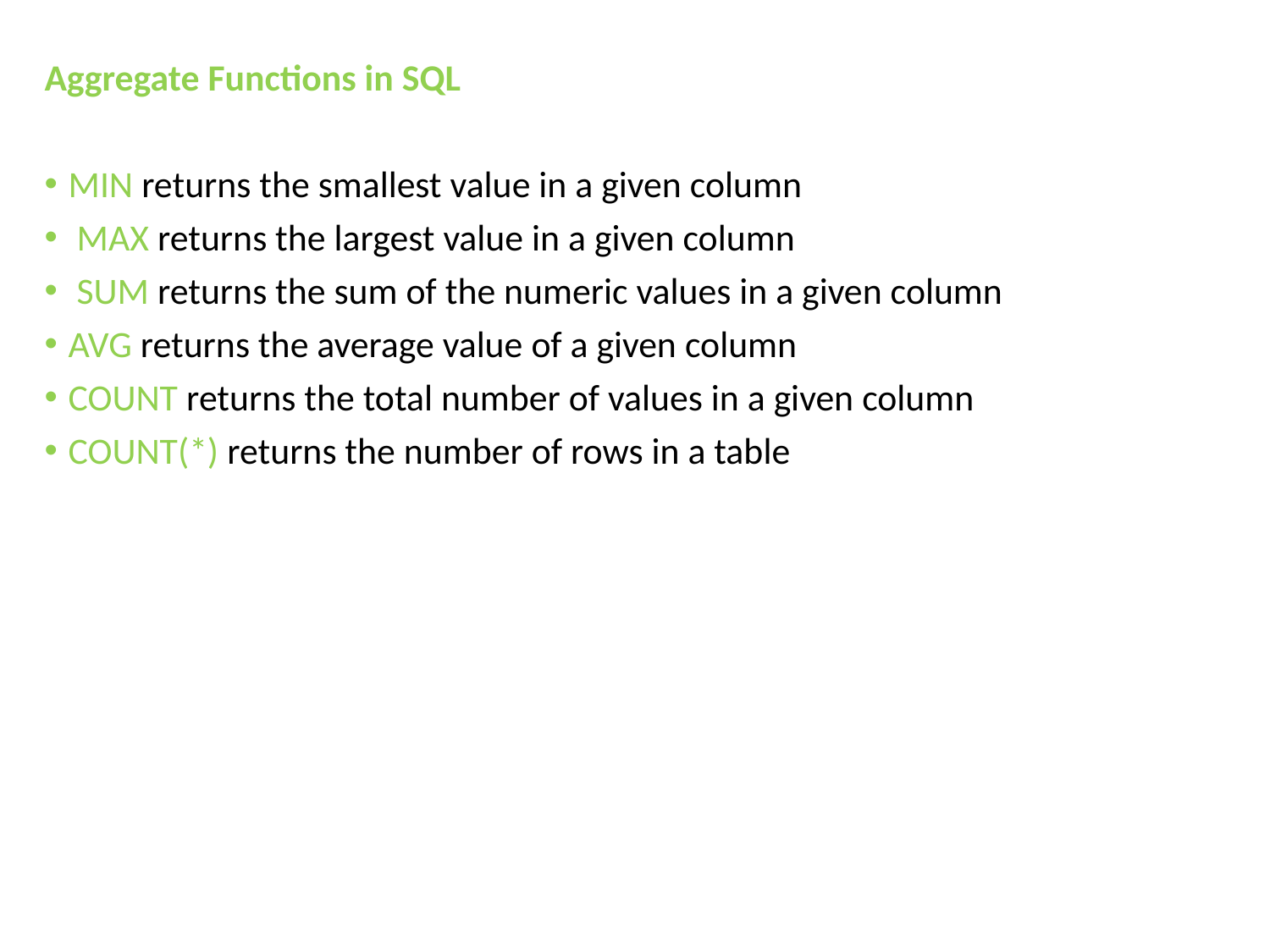

Aggregate Functions in SQL

MIN returns the smallest value in a given column
 MAX returns the largest value in a given column
 SUM returns the sum of the numeric values in a given column
AVG returns the average value of a given column
COUNT returns the total number of values in a given column
COUNT(*) returns the number of rows in a table